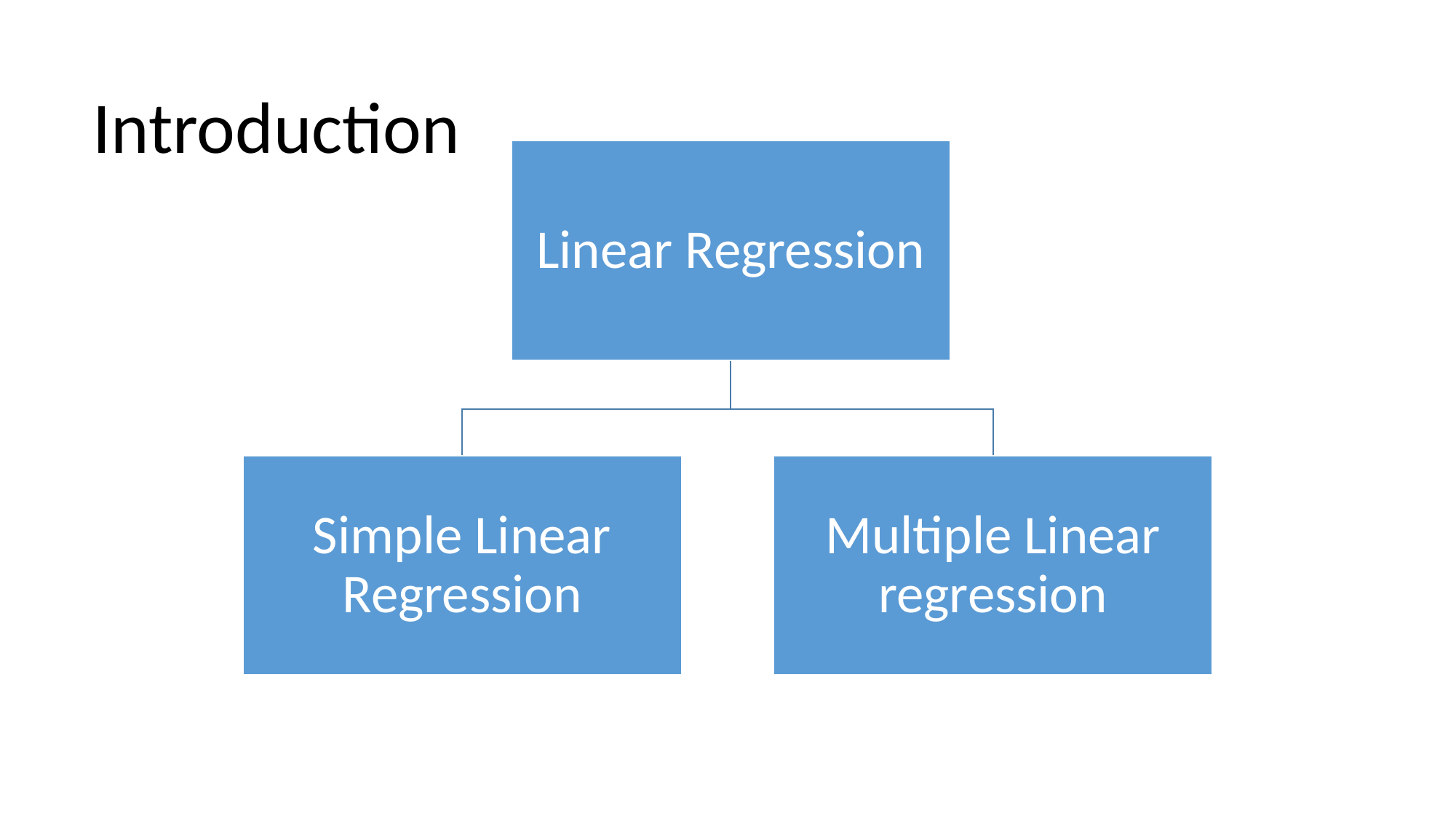

Introduction
Linear Regression
Simple Linear Regression
Multiple Linear regression